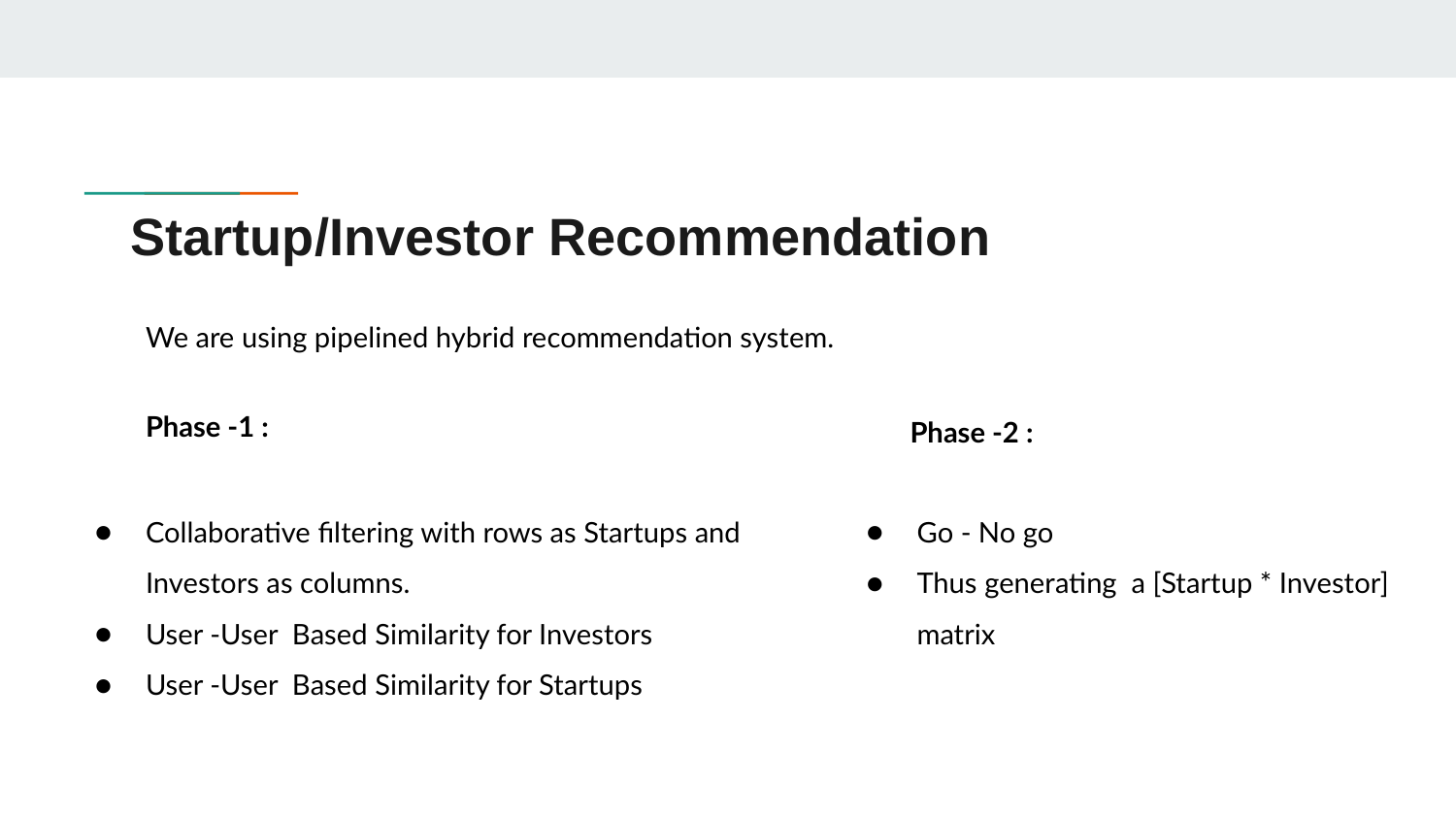

# Startup/Investor Recommendation
We are using pipelined hybrid recommendation system.
Phase -1 :
Phase -2 :
Collaborative filtering with rows as Startups and Investors as columns.
User -User  Based Similarity for Investors
User -User  Based Similarity for Startups
Go - No go
Thus generating  a [Startup * Investor] matrix